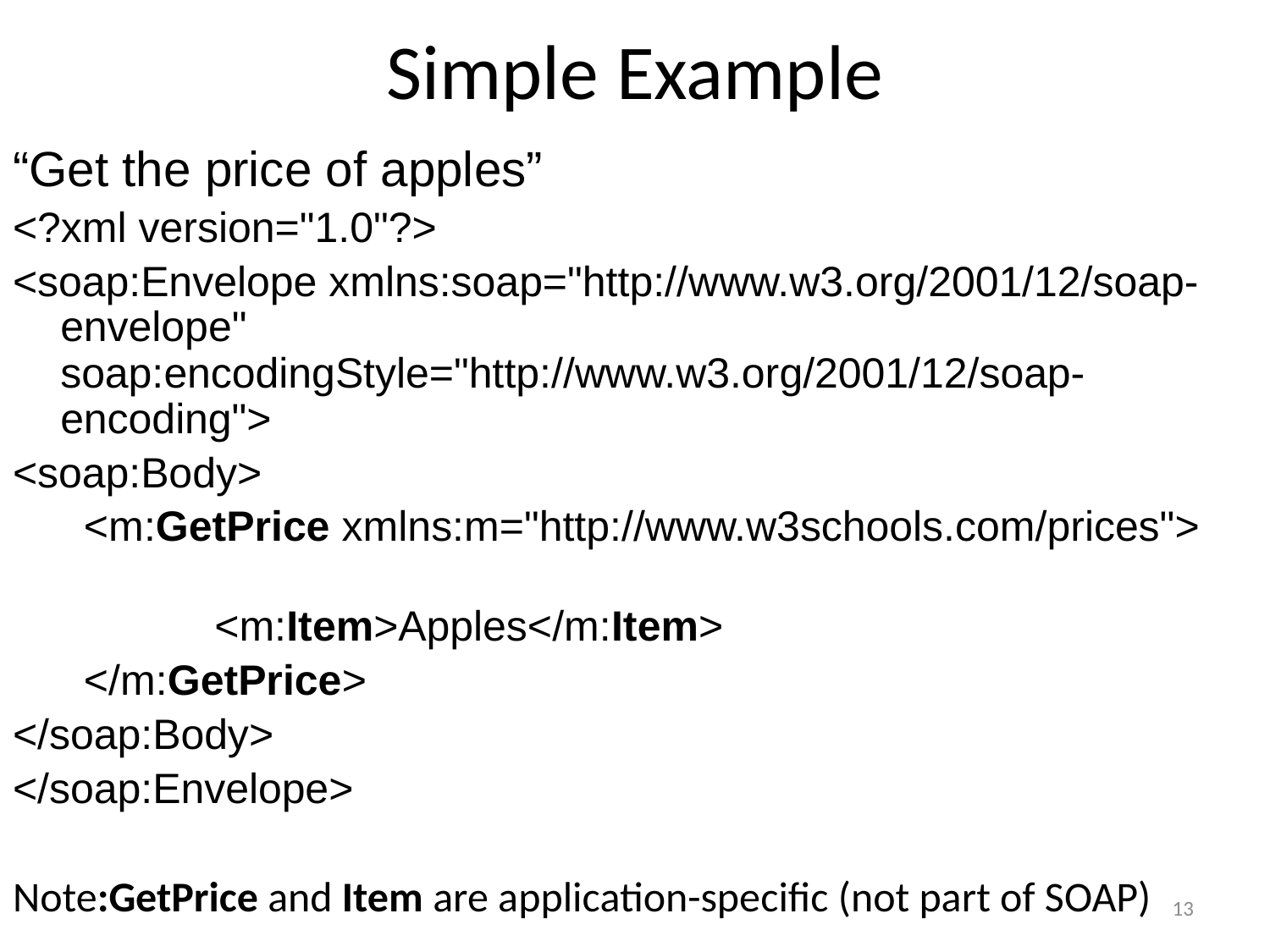

# Simple Example
“Get the price of apples”
<?xml version="1.0"?>
<soap:Envelope xmlns:soap="http://www.w3.org/2001/12/soap-envelope" soap:encodingStyle="http://www.w3.org/2001/12/soap-encoding">
<soap:Body>
      <m:GetPrice xmlns:m="http://www.w3schools.com/prices">
	             <m:Item>Apples</m:Item>
      </m:GetPrice>
</soap:Body>
</soap:Envelope>

Note:GetPrice and Item are application-specific (not part of SOAP)
13